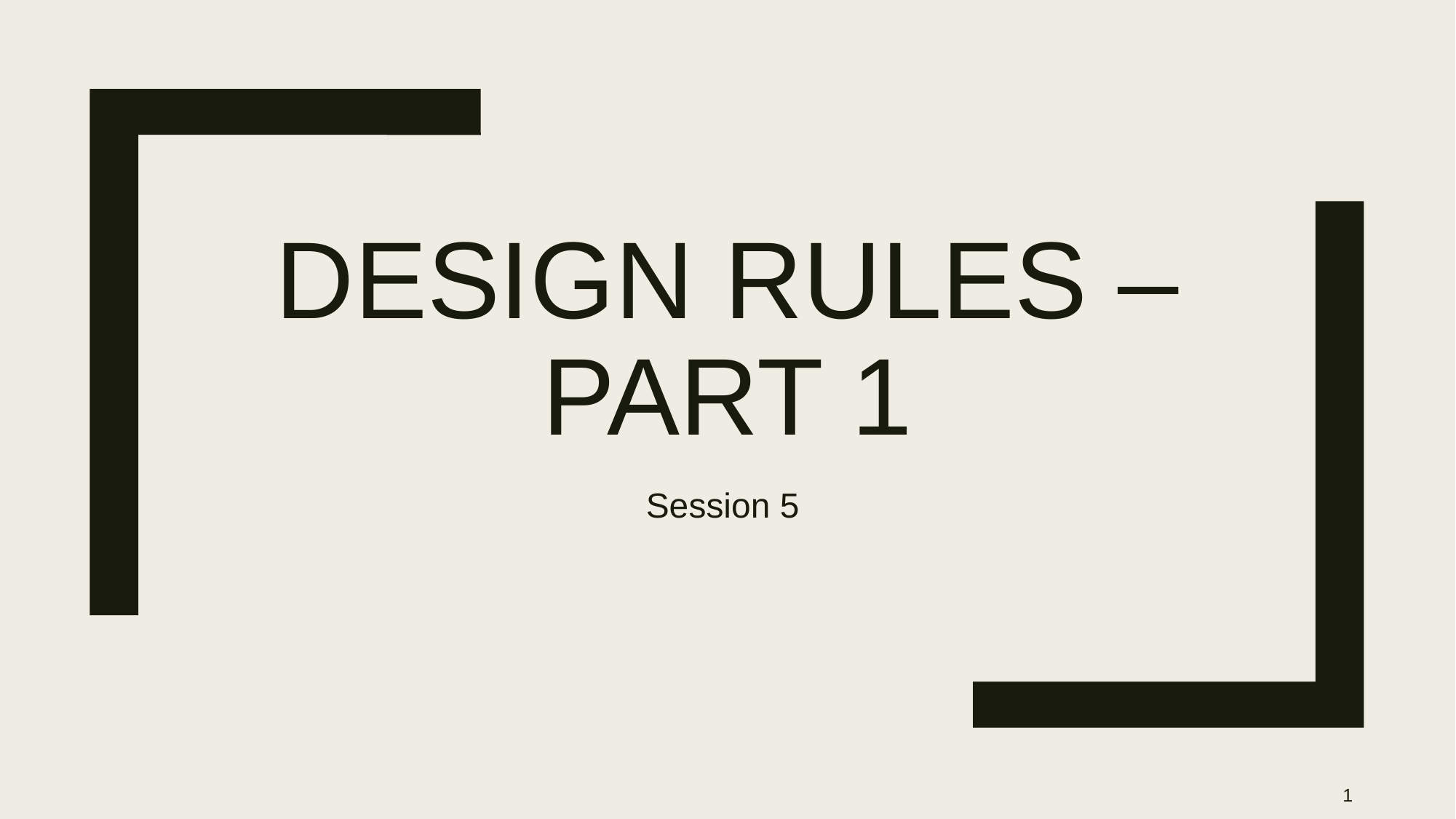

# DESIGN RULES – part 1
Session 5
1